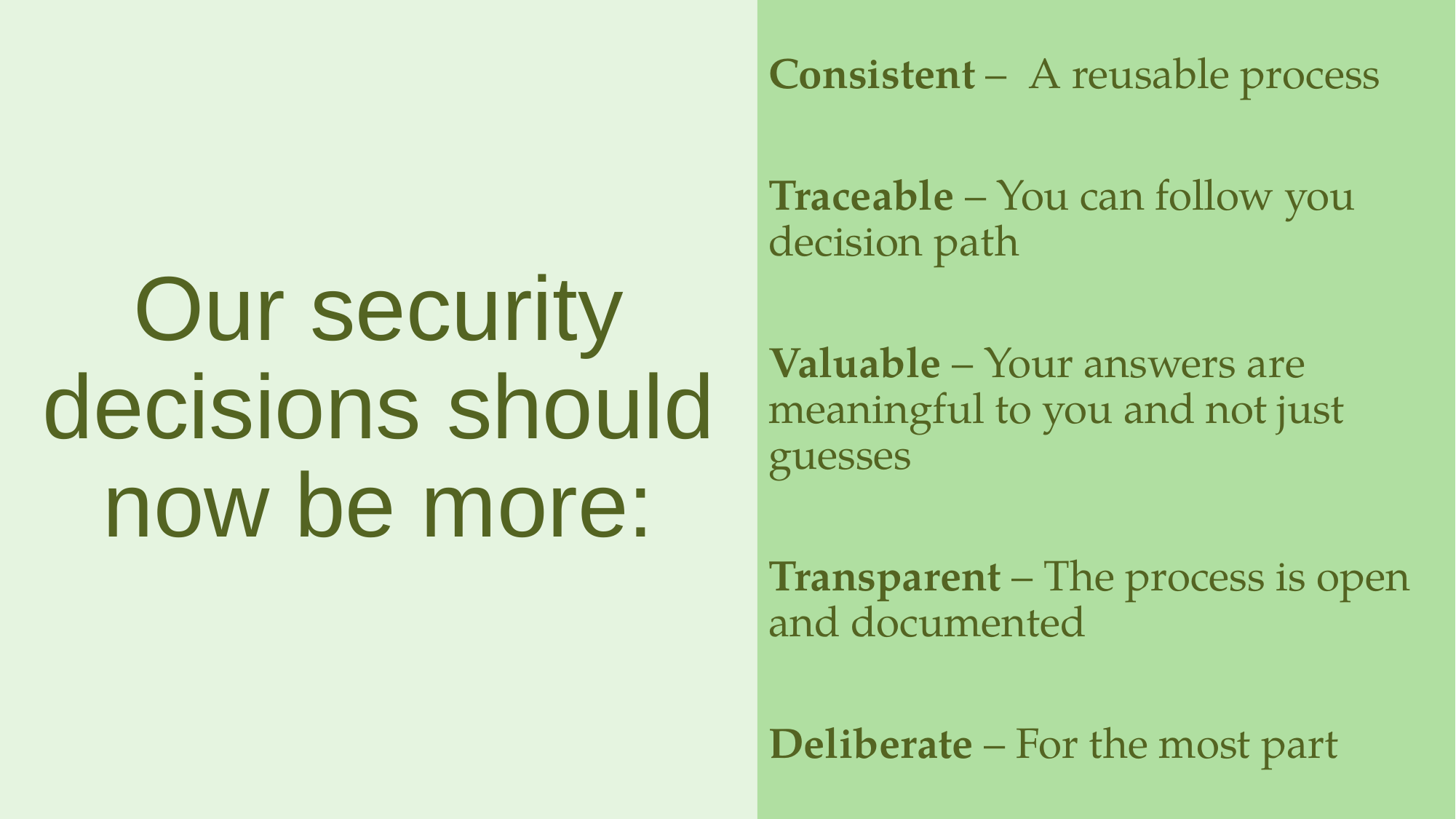

# Our security decisions should now be more:
Consistent –  A reusable process

Traceable – You can follow you decision path

Valuable – Your answers are meaningful to you and not just guesses

Transparent – The process is open and documented

Deliberate – For the most part
40